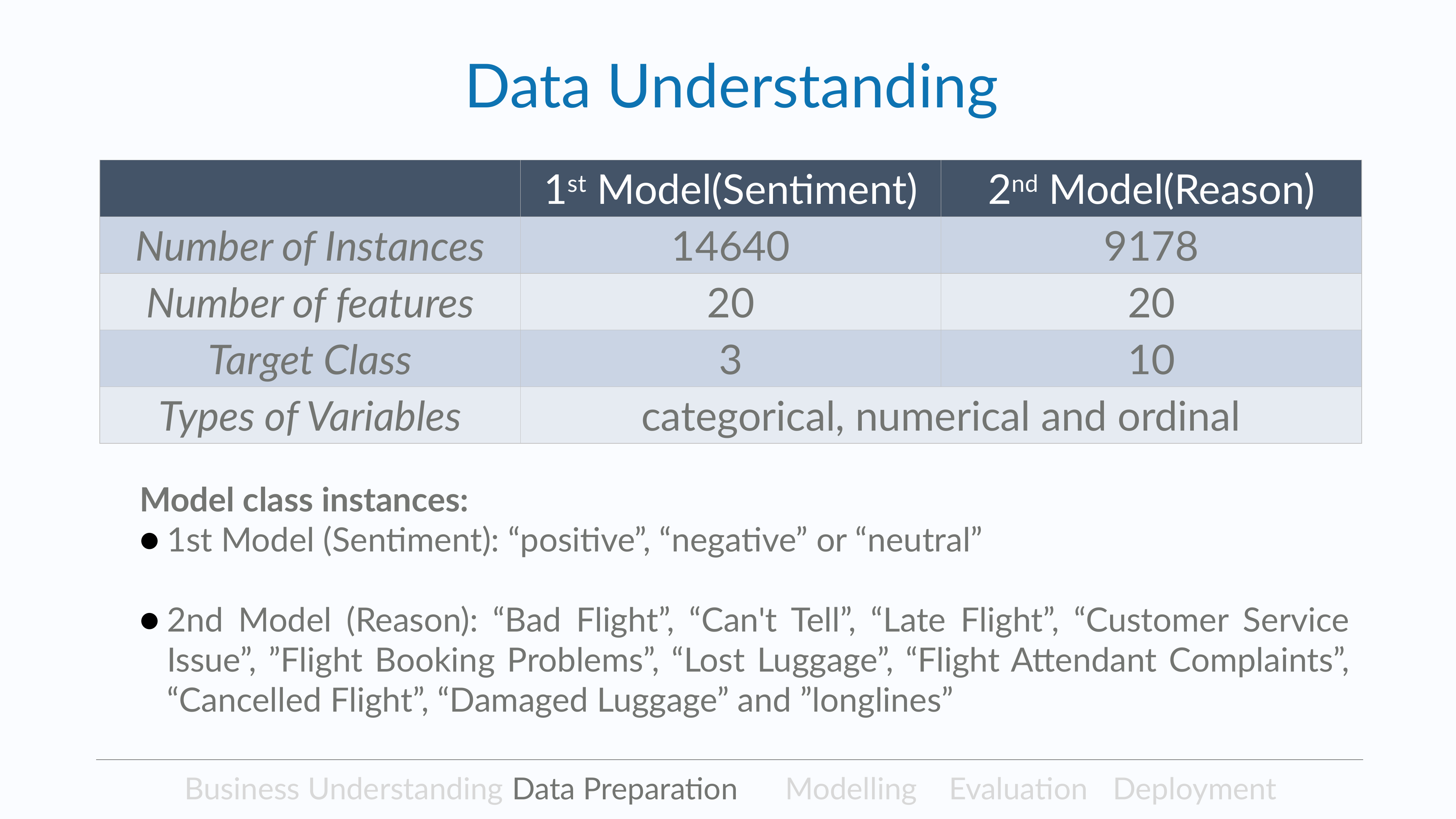

Data Understanding
|  | 1st Model(Sentiment) | 2nd Model(Reason) |
| --- | --- | --- |
| Number of Instances | 14640 | 9178 |
| Number of features | 20 | 20 |
| Target Class | 3 | 10 |
| Types of Variables | categorical, numerical and ordinal |  |
Model class instances:
1st Model (Sentiment): “positive”, “negative” or “neutral”

2nd Model (Reason): “Bad Flight”, “Can't Tell”, “Late Flight”, “Customer Service Issue”, ”Flight Booking Problems”, “Lost Luggage”, “Flight Attendant Complaints”, “Cancelled Flight”, “Damaged Luggage” and ”longlines”
Business Understanding	Data Preparation	Modelling	Evaluation	Deployment